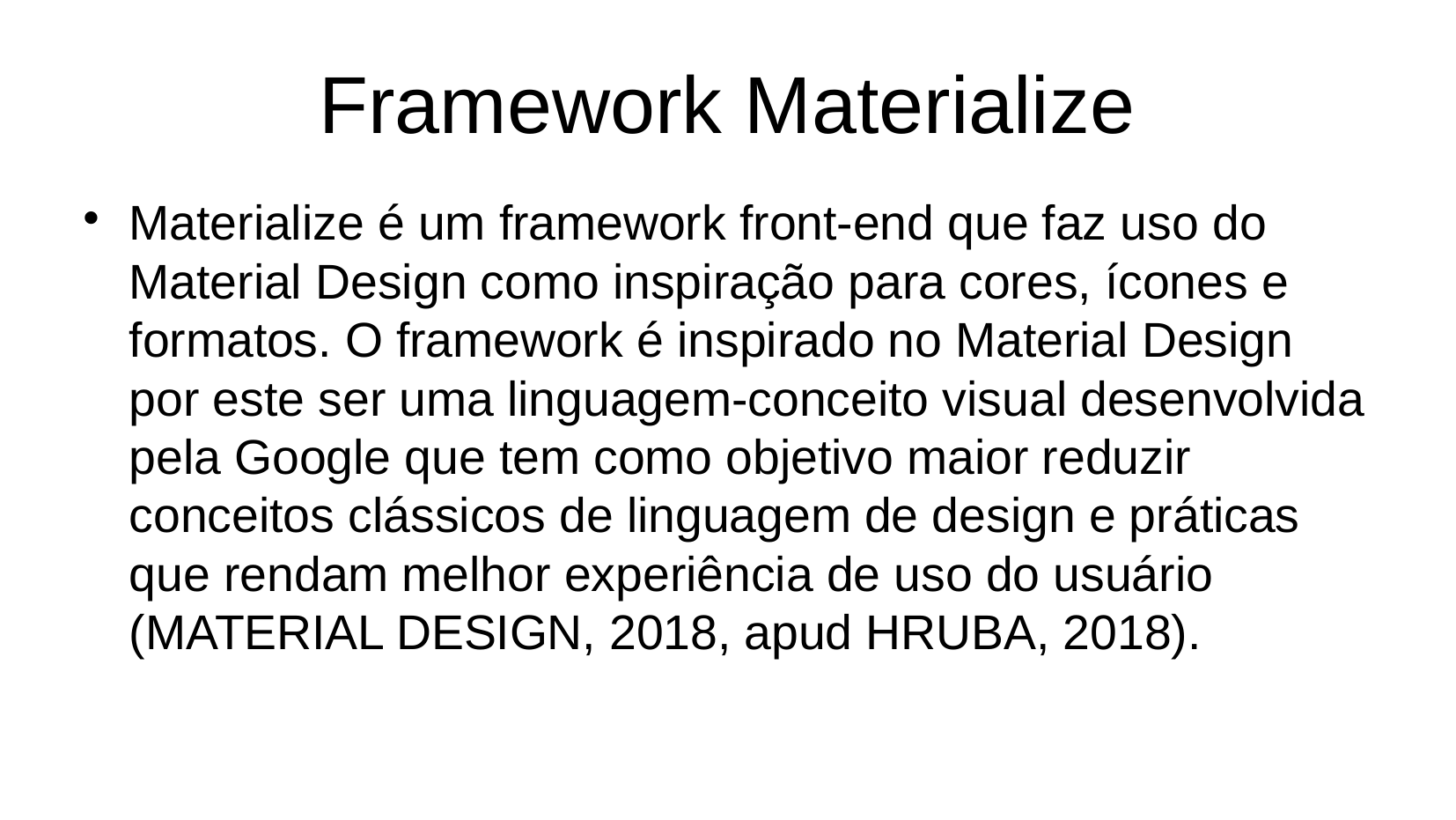

# Framework Materialize
Materialize é um framework front-end que faz uso do Material Design como inspiração para cores, ícones e formatos. O framework é inspirado no Material Design por este ser uma linguagem-conceito visual desenvolvida pela Google que tem como objetivo maior reduzir conceitos clássicos de linguagem de design e práticas que rendam melhor experiência de uso do usuário (MATERIAL DESIGN, 2018, apud HRUBA, 2018).